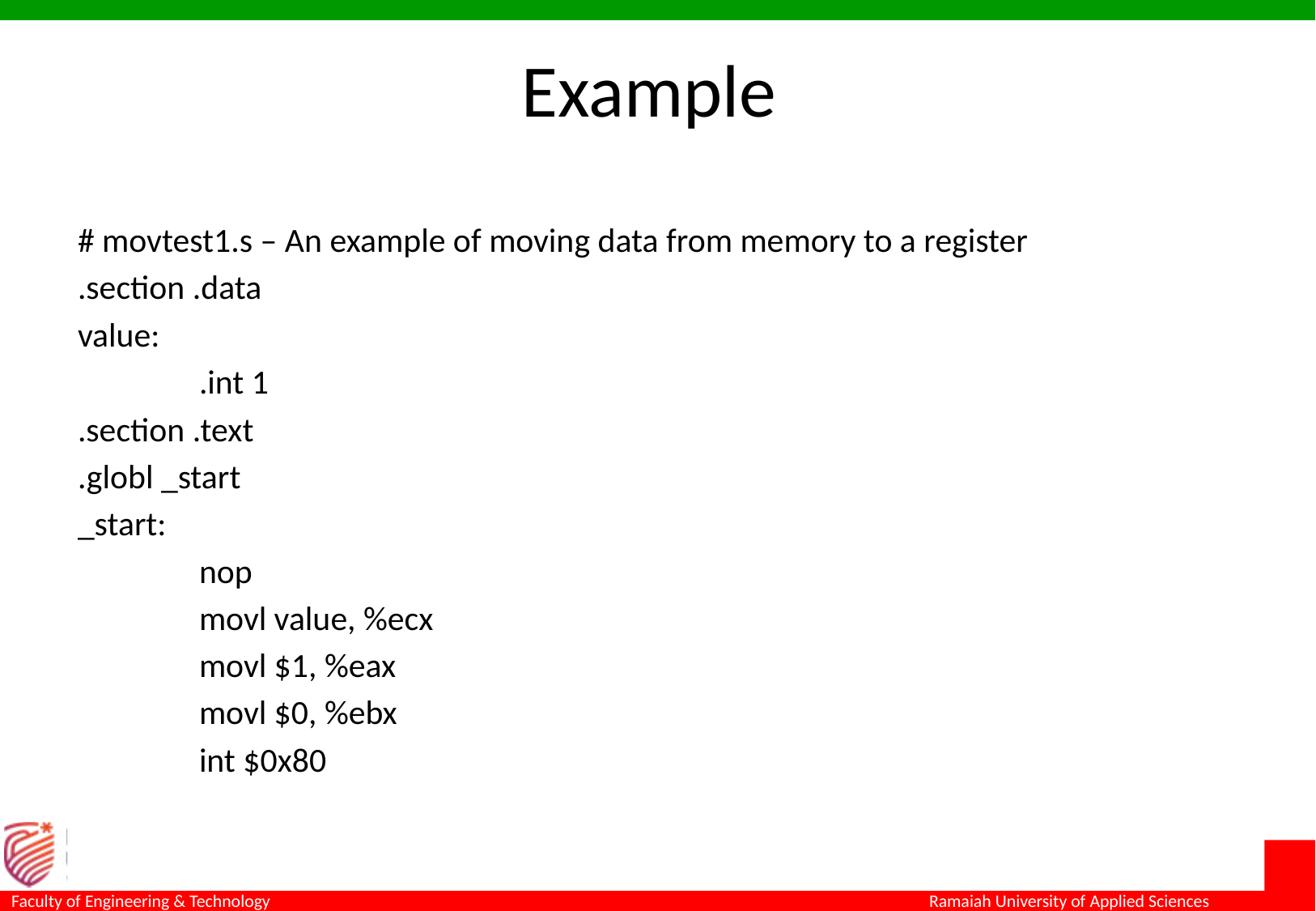

# Example
# movtest1.s – An example of moving data from memory to a register
.section .data
value:
	.int 1
.section .text
.globl _start
_start:
	nop
	movl value, %ecx
	movl $1, %eax
	movl $0, %ebx
	int $0x80